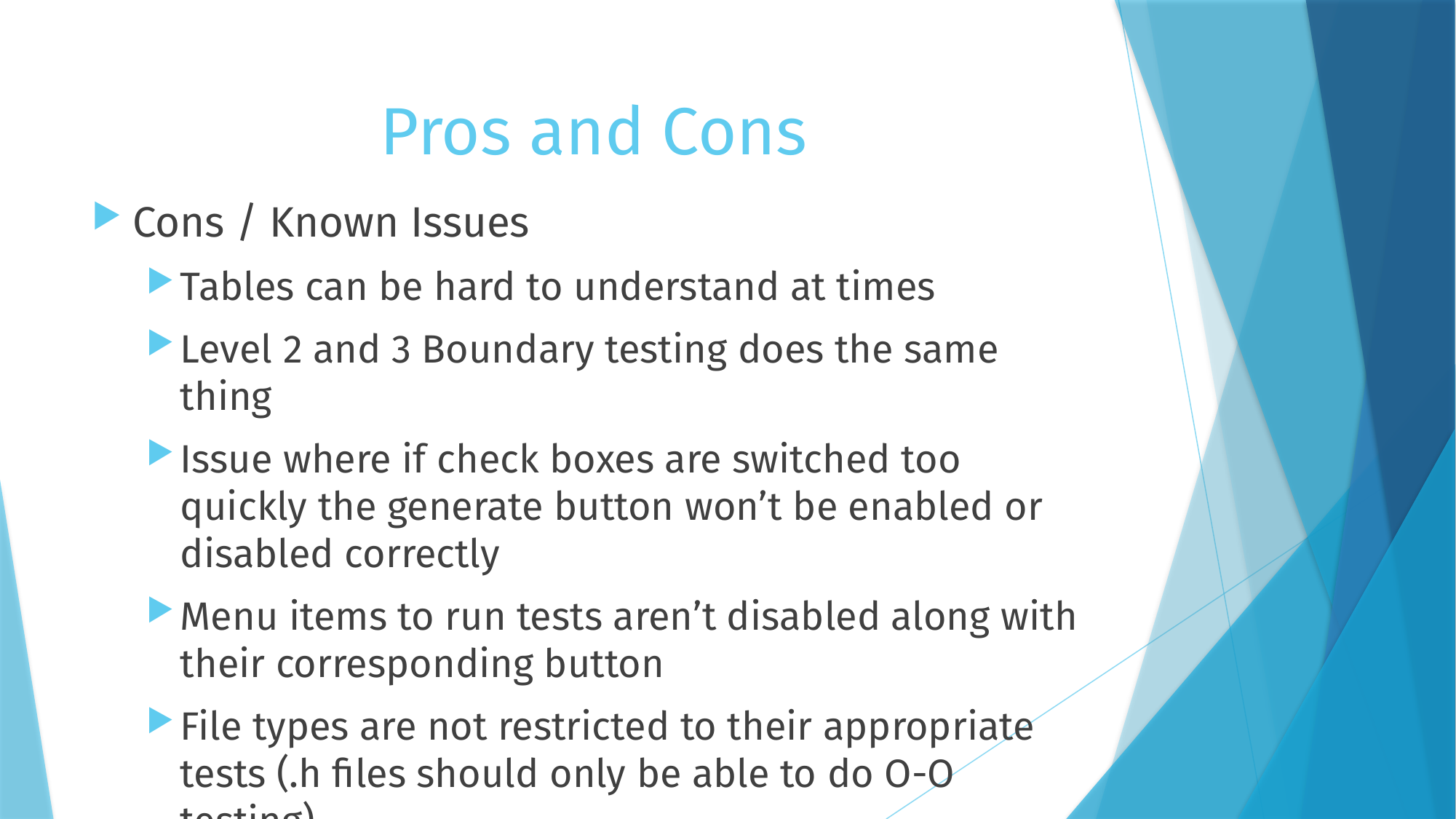

# Pros and Cons
Cons / Known Issues
Tables can be hard to understand at times
Level 2 and 3 Boundary testing does the same thing
Issue where if check boxes are switched too quickly the generate button won’t be enabled or disabled correctly
Menu items to run tests aren’t disabled along with their corresponding button
File types are not restricted to their appropriate tests (.h files should only be able to do O-O testing)